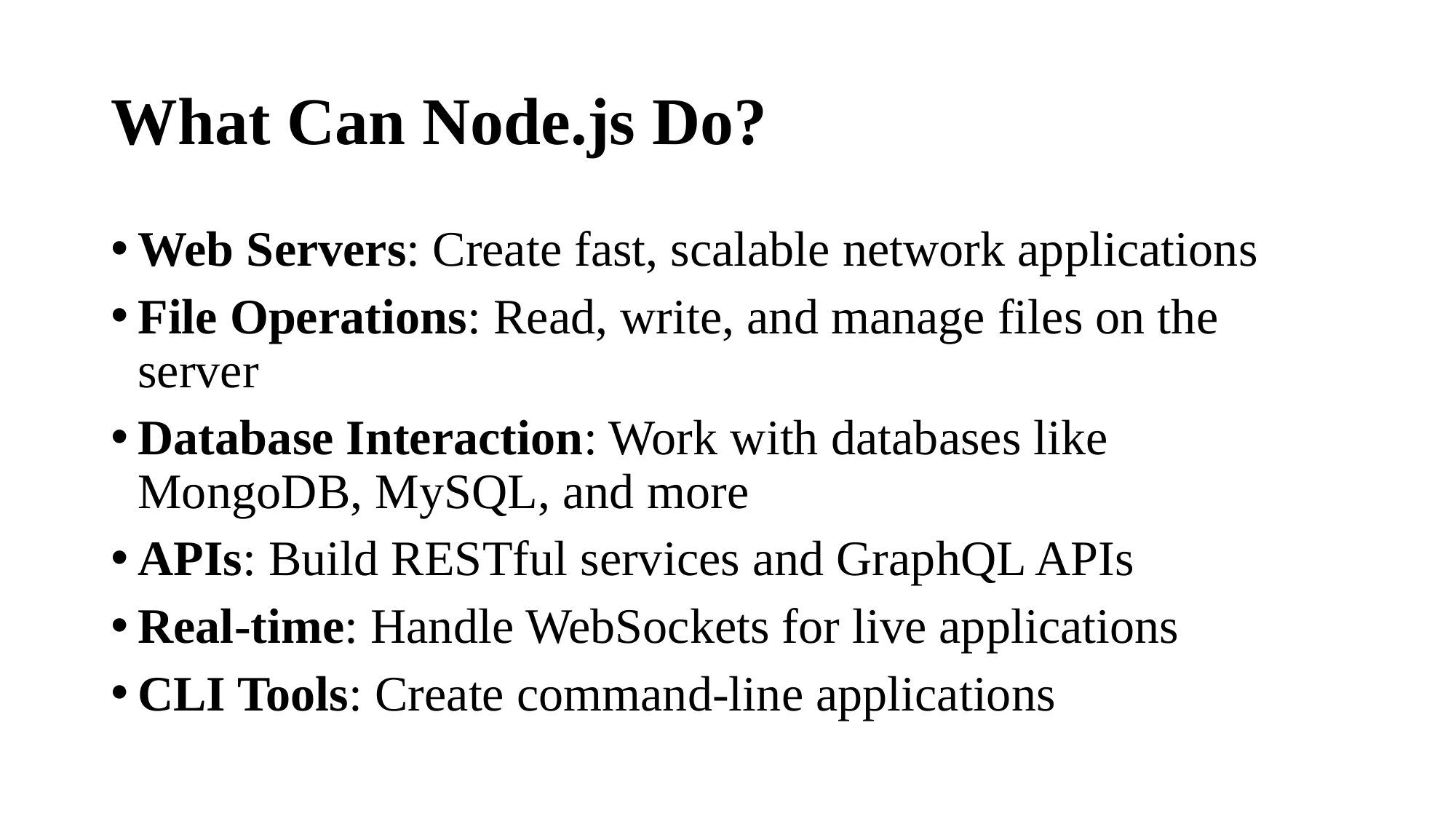

# What Can Node.js Do?
Web Servers: Create fast, scalable network applications
File Operations: Read, write, and manage files on the server
Database Interaction: Work with databases like MongoDB, MySQL, and more
APIs: Build RESTful services and GraphQL APIs
Real-time: Handle WebSockets for live applications
CLI Tools: Create command-line applications